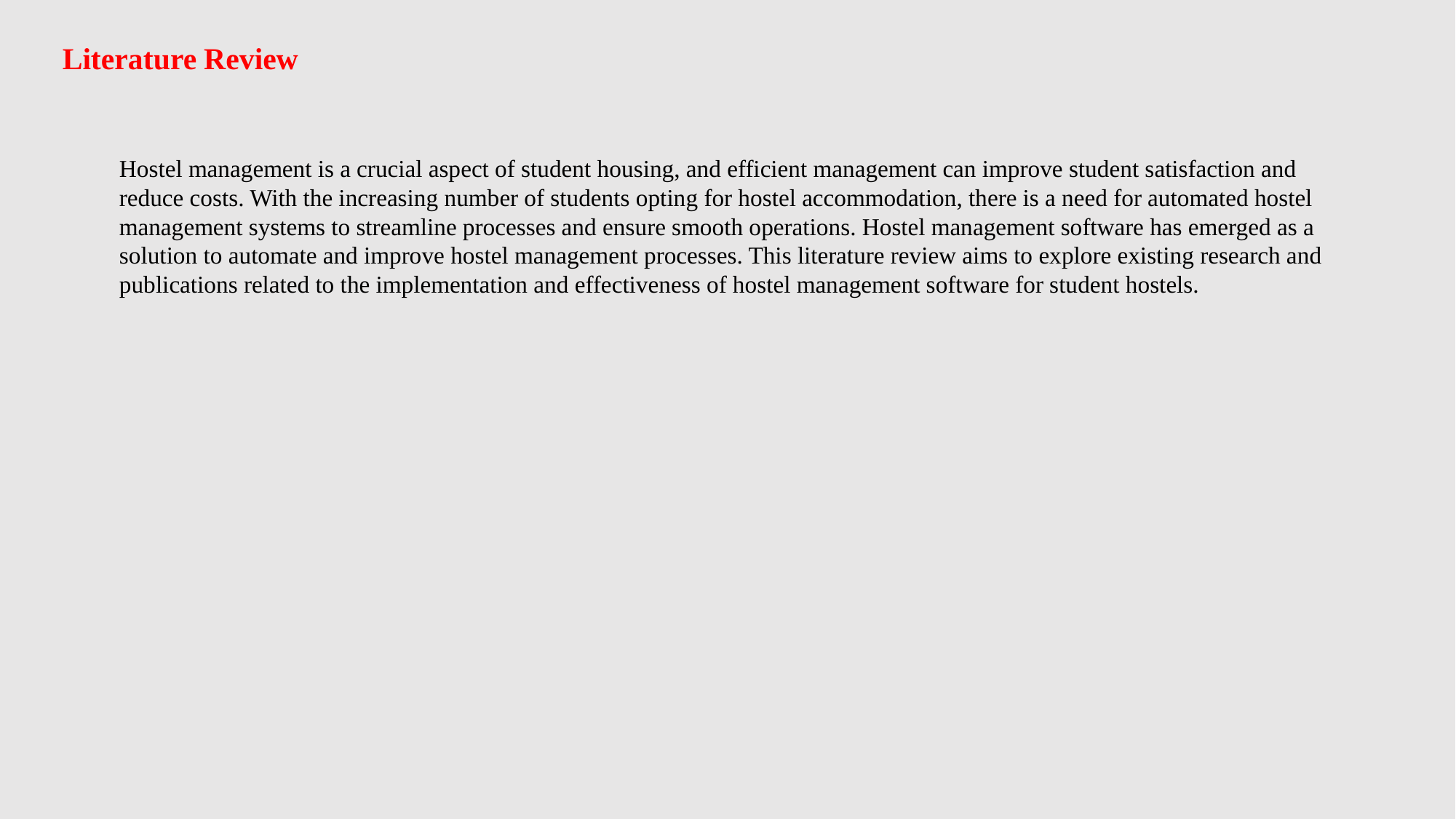

Literature Review
Hostel management is a crucial aspect of student housing, and efficient management can improve student satisfaction and reduce costs. With the increasing number of students opting for hostel accommodation, there is a need for automated hostel management systems to streamline processes and ensure smooth operations. Hostel management software has emerged as a solution to automate and improve hostel management processes. This literature review aims to explore existing research and publications related to the implementation and effectiveness of hostel management software for student hostels.